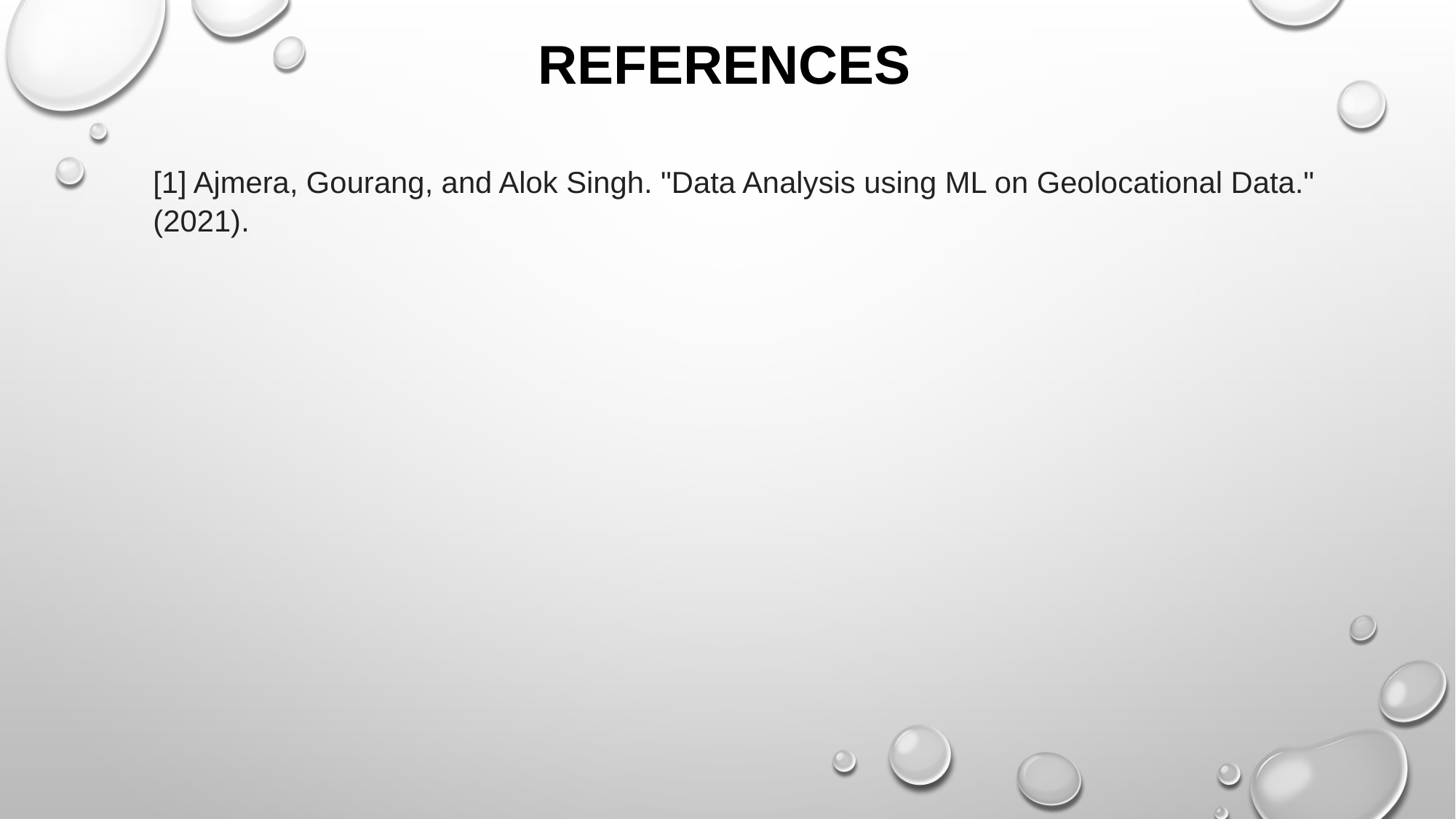

REFERENCES
[1] Ajmera, Gourang, and Alok Singh. "Data Analysis using ML on Geolocational Data." (2021).